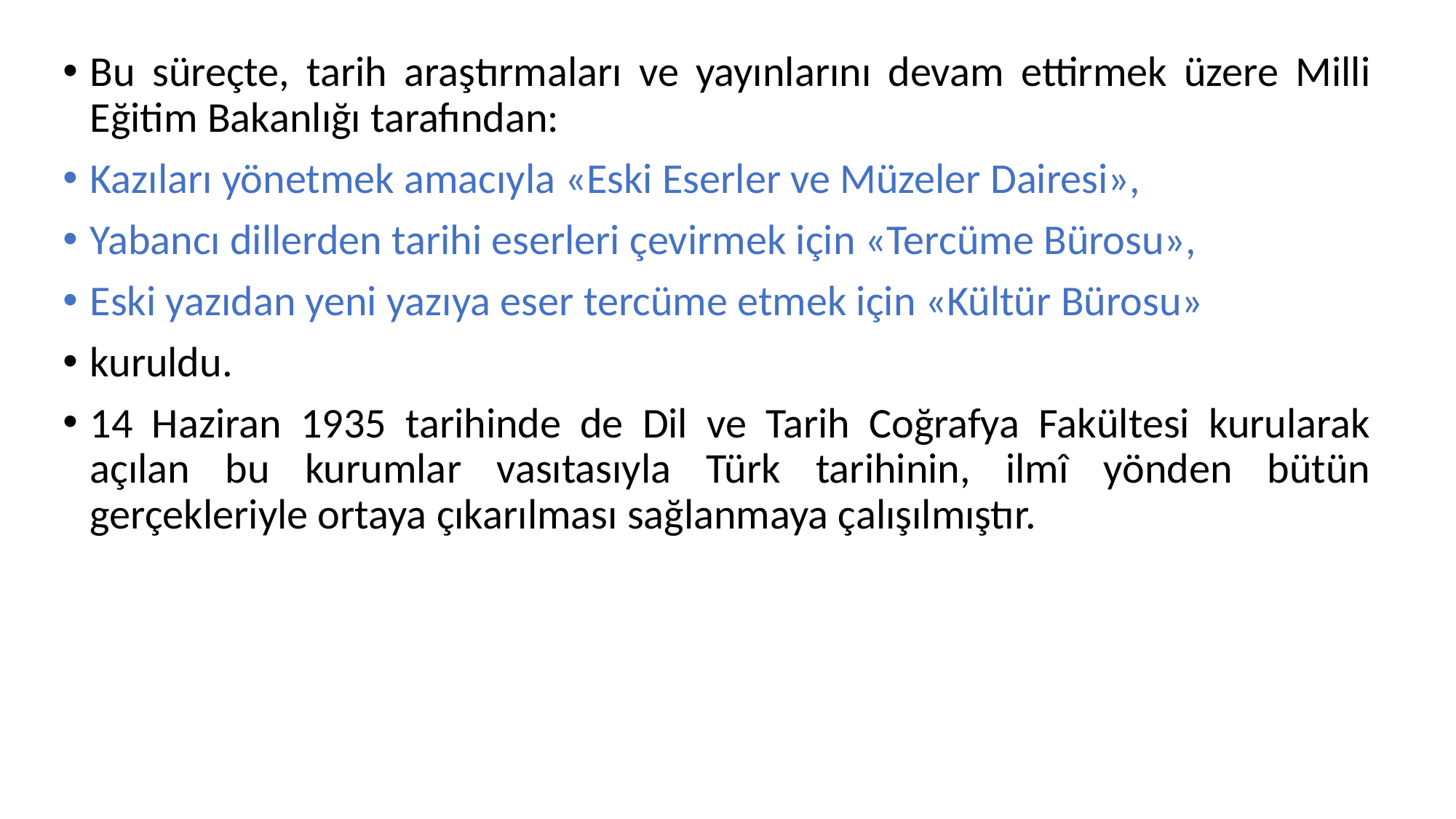

Bu süreçte, tarih araştırmaları ve yayınlarını devam ettirmek üzere Milli Eğitim Bakanlığı tarafından:
Kazıları yönetmek amacıyla «Eski Eserler ve Müzeler Dairesi»,
Yabancı dillerden tarihi eserleri çevirmek için «Tercüme Bürosu»,
Eski yazıdan yeni yazıya eser tercüme etmek için «Kültür Bürosu»
kuruldu.
14 Haziran 1935 tarihinde de Dil ve Tarih Coğrafya Fakültesi kurularak açılan bu kurumlar vasıtasıyla Türk tarihinin, ilmî yönden bütün gerçekleriyle ortaya çıkarılması sağlanmaya çalışılmıştır.